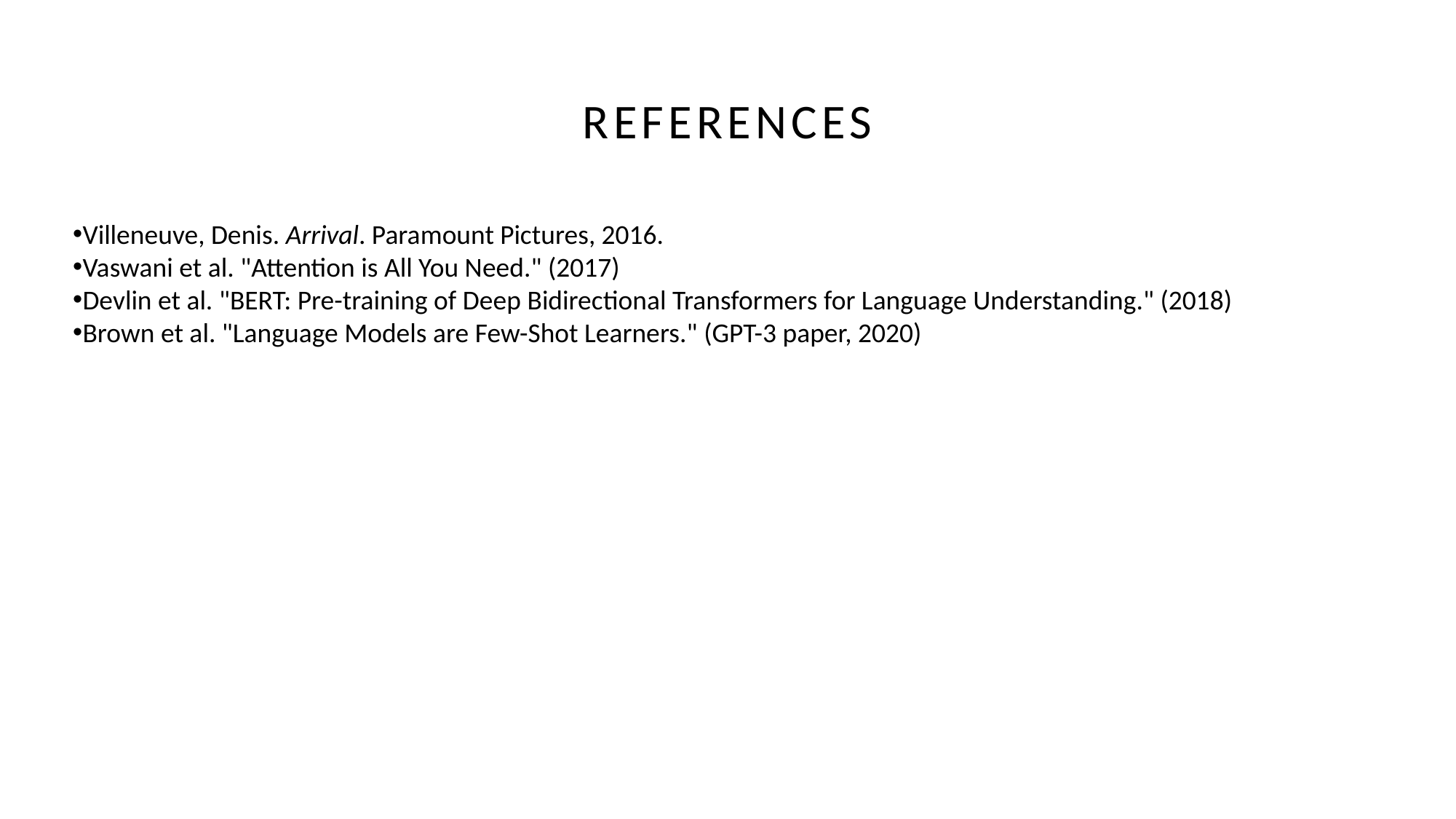

# References
Villeneuve, Denis. Arrival. Paramount Pictures, 2016.
Vaswani et al. "Attention is All You Need." (2017)
Devlin et al. "BERT: Pre-training of Deep Bidirectional Transformers for Language Understanding." (2018)
Brown et al. "Language Models are Few-Shot Learners." (GPT-3 paper, 2020)